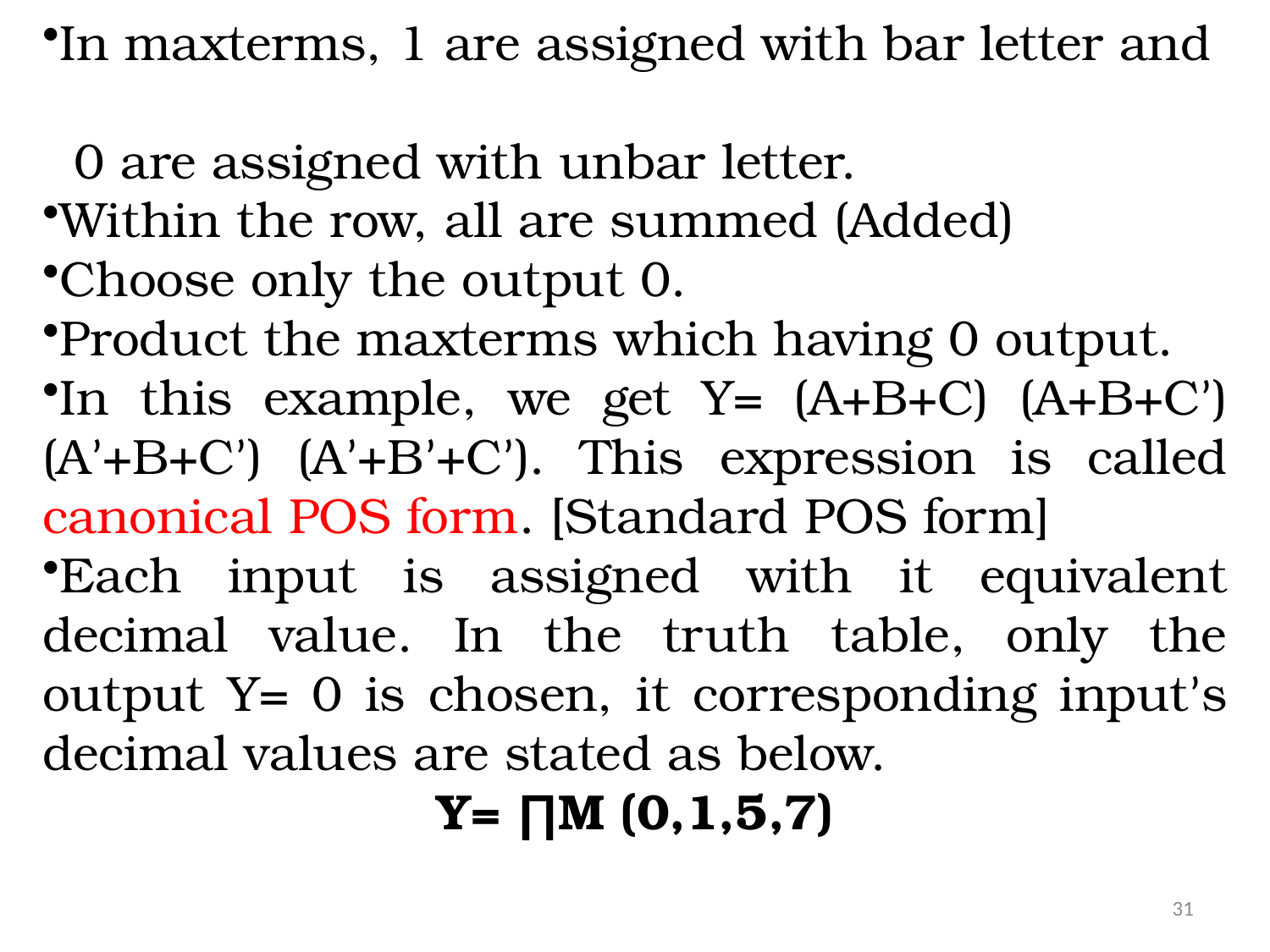

In maxterms, 1 are assigned with bar letter and
  0 are assigned with unbar letter.
Within the row, all are summed (Added)
Choose only the output 0.
Product the maxterms which having 0 output.
In this example, we get Y= (A+B+C) (A+B+C’) (A’+B+C’) (A’+B’+C’). This expression is called canonical POS form. [Standard POS form]
Each input is assigned with it equivalent decimal value. In the truth table, only the output Y= 0 is chosen, it corresponding input’s decimal values are stated as below.
Y= ∏M (0,1,5,7)

31